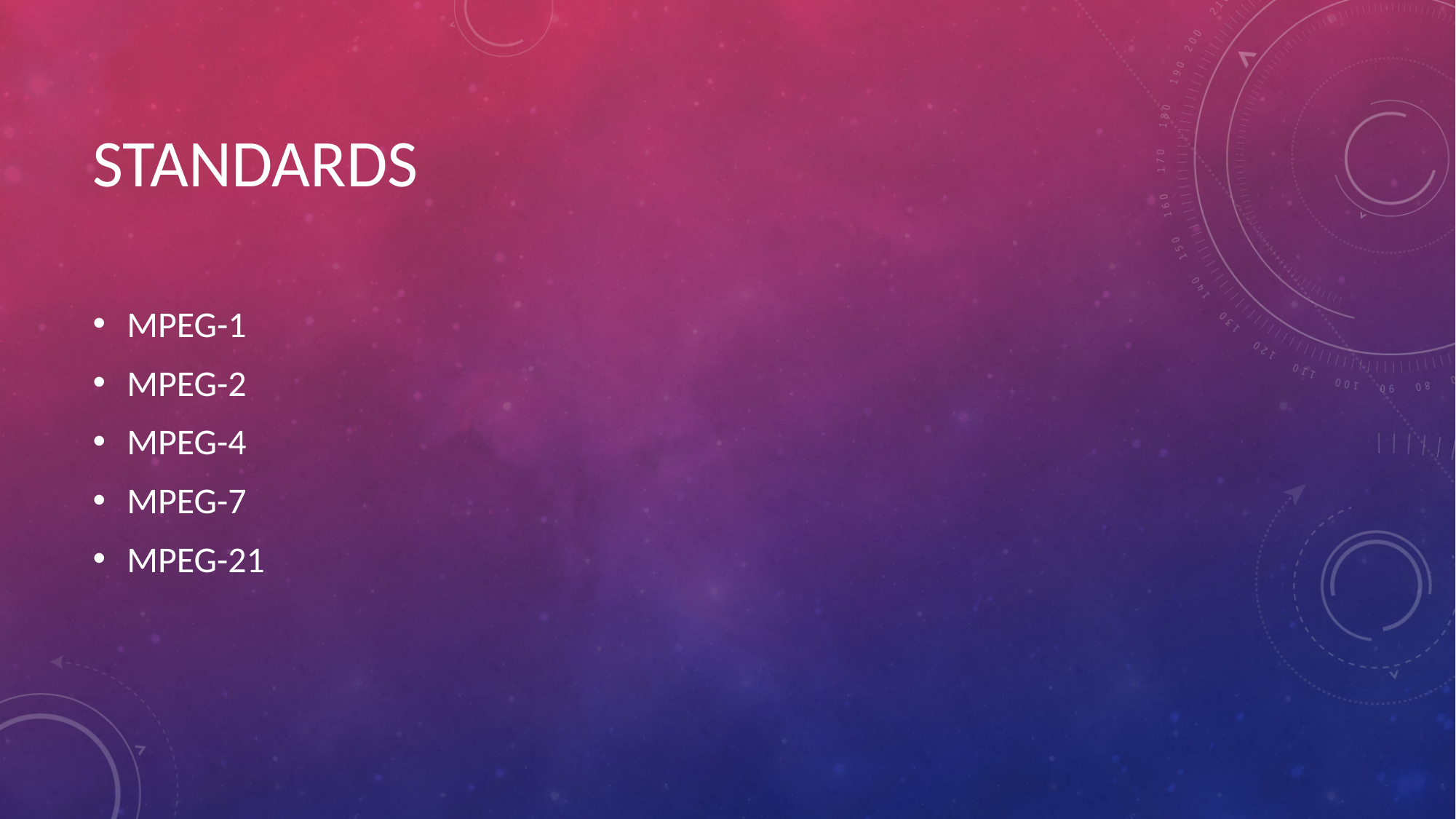

# standards
MPEG-1
MPEG-2
MPEG-4
MPEG-7
MPEG-21